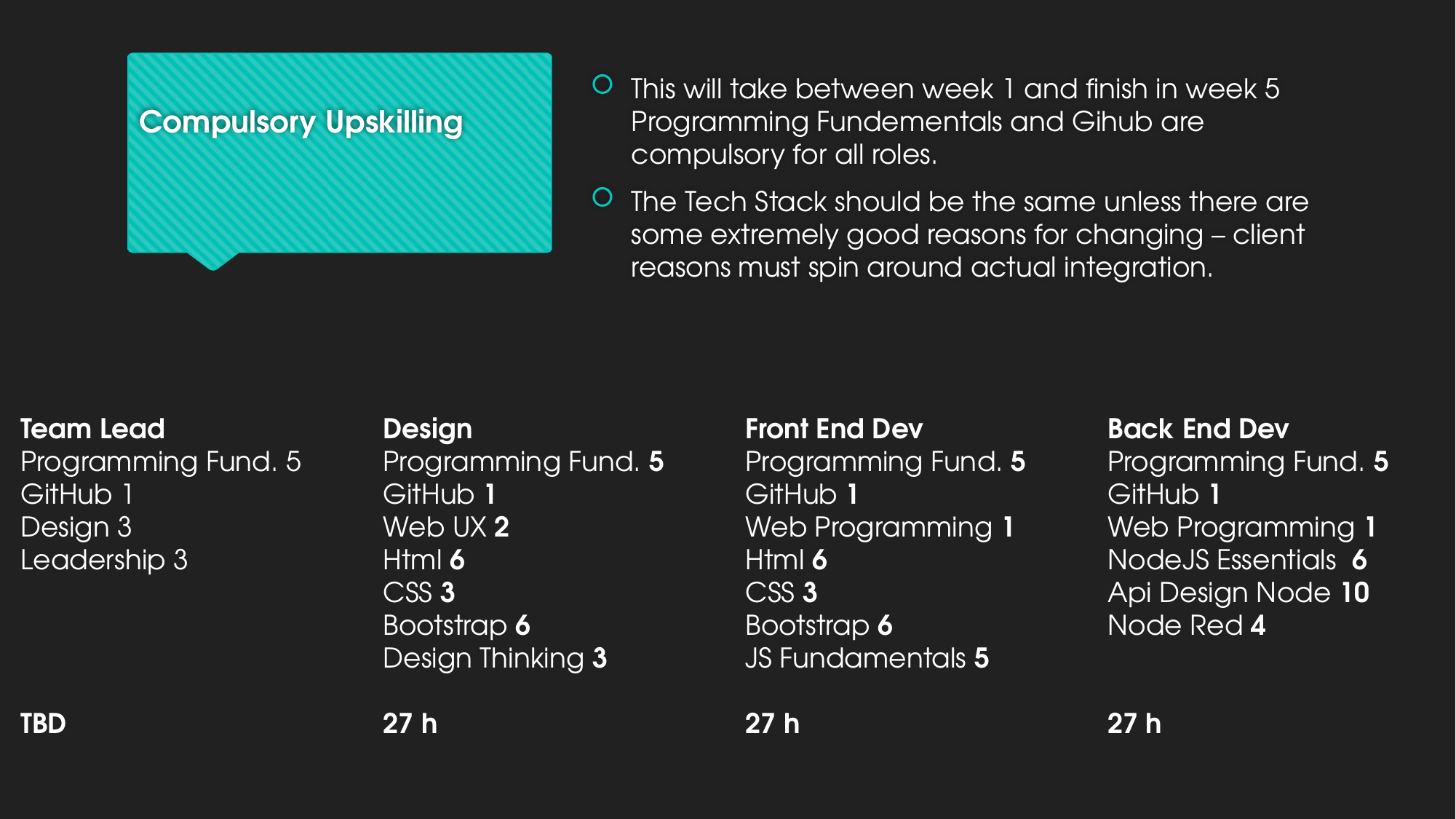

# Compulsory Upskilling
This will take between week 1 and finish in week 5
Programming Fundementals and Gihub are compulsory for all roles.
The Tech Stack should be the same unless there are some extremely good reasons for changing – client reasons must spin around actual integration.

Team Lead
Programming Fund. 5
GitHub 1
Design 3
Leadership 3

TBD
Design
Programming Fund. 5
GitHub 1
Web UX 2
Html 6
CSS 3
Bootstrap 6
Design Thinking 3

27 h
Front End Dev
Programming Fund. 5
GitHub 1
Web Programming 1
Html 6
CSS 3
Bootstrap 6
JS Fundamentals 5

27 h

Back End Dev
Programming Fund. 5
GitHub 1
Web Programming 1
NodeJS Essentials  6
Api Design Node 10
Node Red 4

27 h